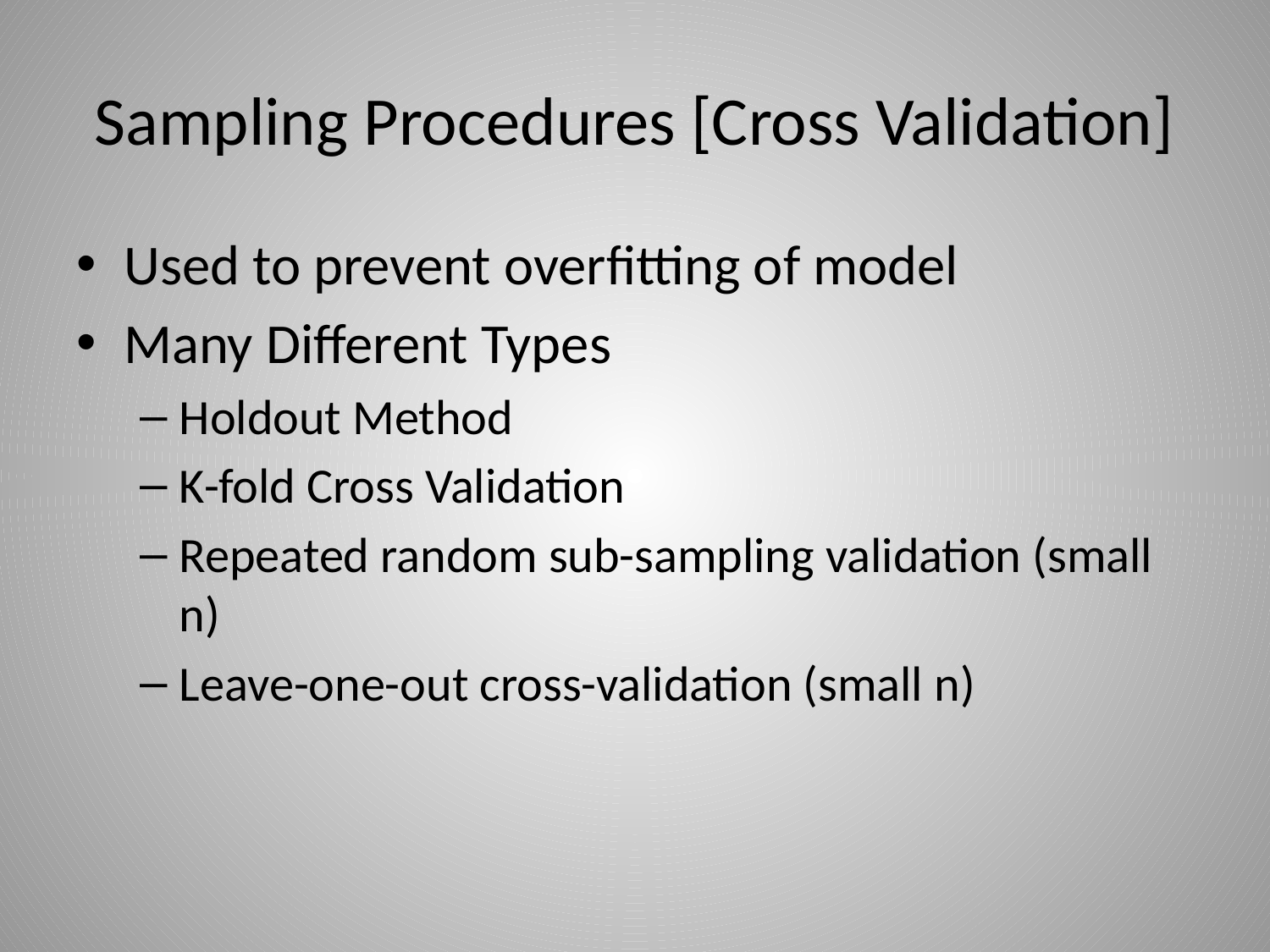

# Sampling Procedures [Cross Validation]
Used to prevent overfitting of model
Many Different Types
Holdout Method
K-fold Cross Validation
Repeated random sub-sampling validation (small n)
Leave-one-out cross-validation (small n)